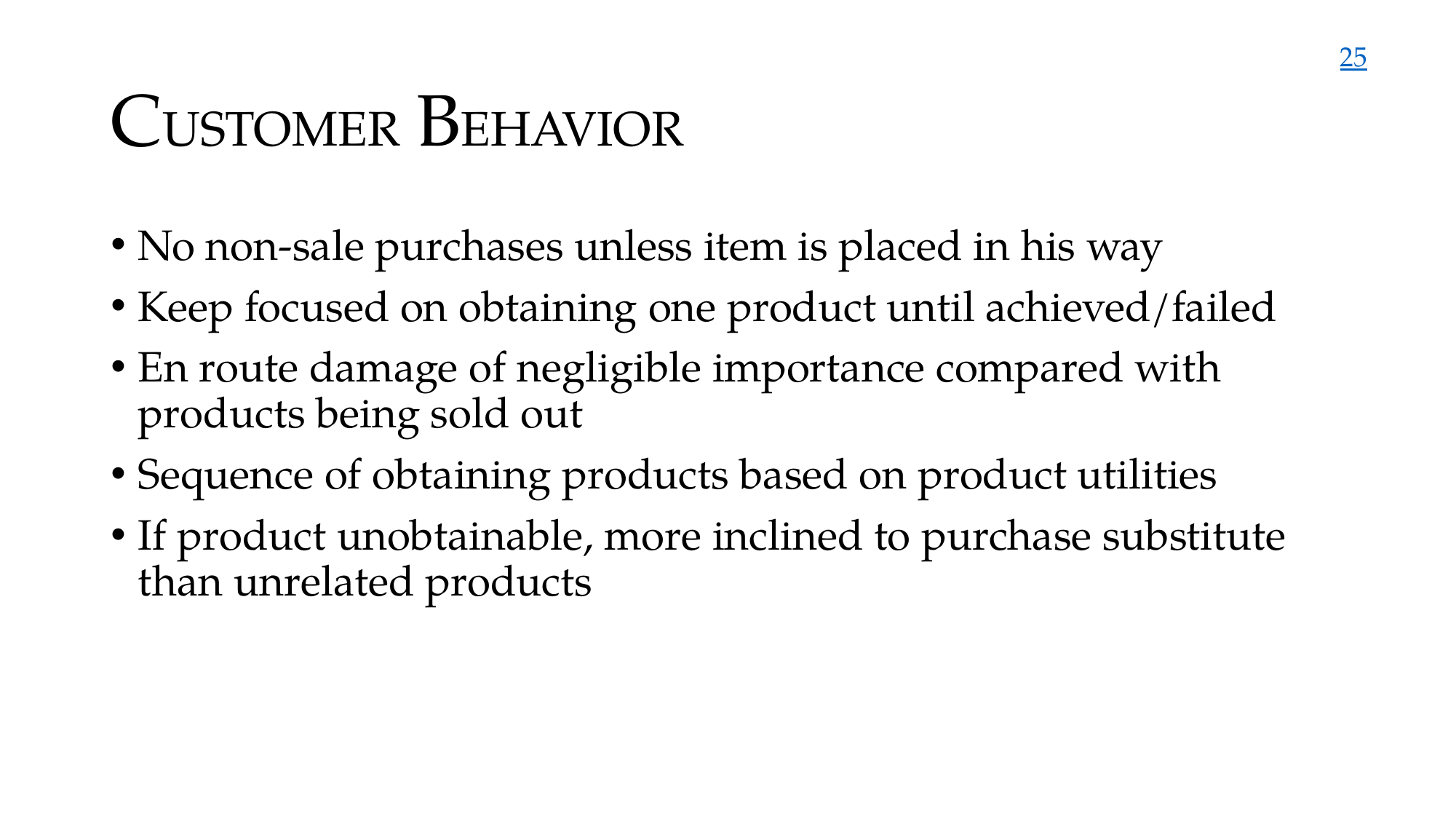

25
# CUSTOMER BEHAVIOR
No non-sale purchases unless item is placed in his way
Keep focused on obtaining one product until achieved/failed
En route damage of negligible importance compared with products being sold out
Sequence of obtaining products based on product utilities
If product unobtainable, more inclined to purchase substitute than unrelated products